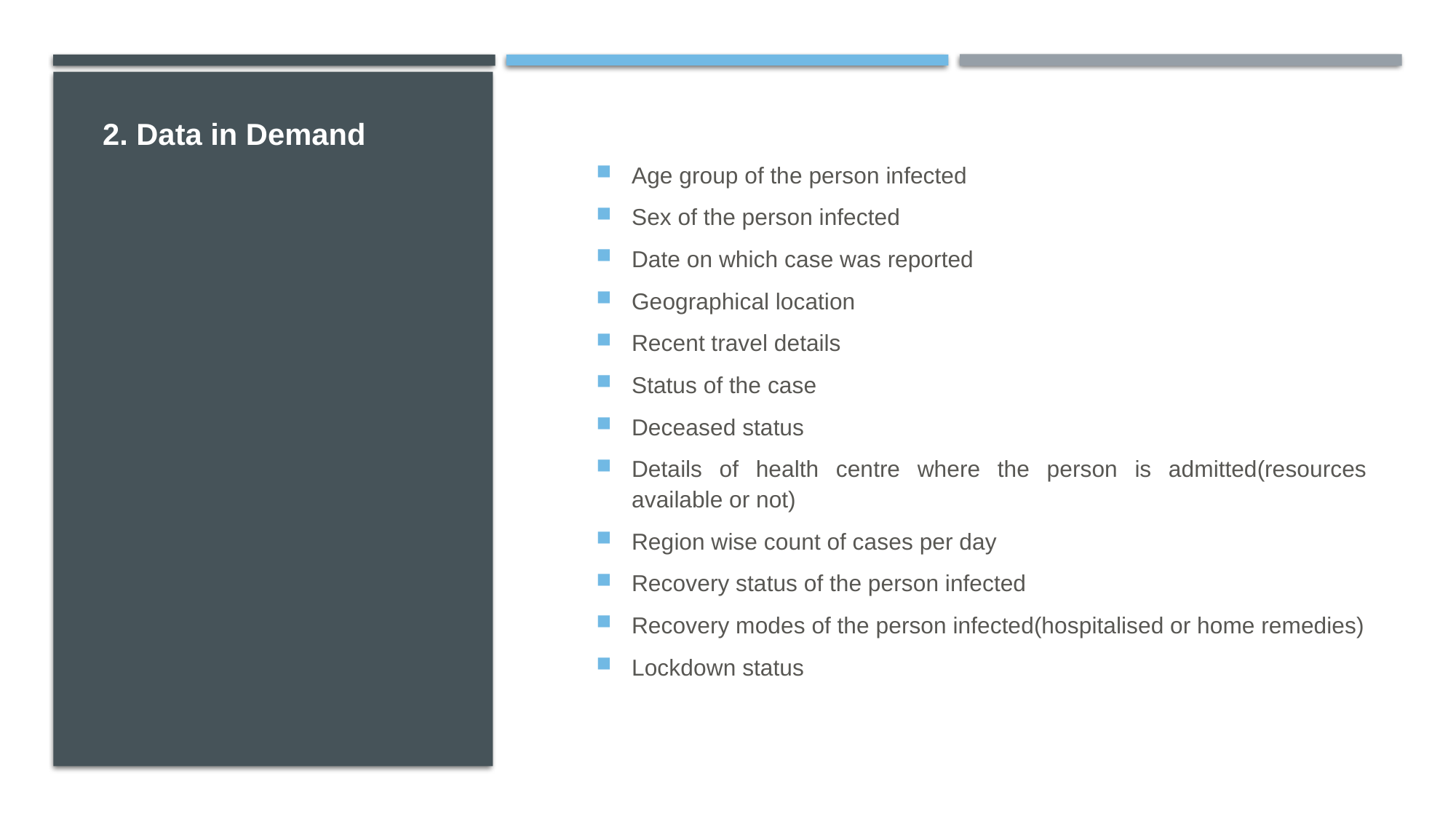

2. Data in Demand
Age group of the person infected
Sex of the person infected
Date on which case was reported
Geographical location
Recent travel details
Status of the case
Deceased status
Details of health centre where the person is admitted(resources available or not)
Region wise count of cases per day
Recovery status of the person infected
Recovery modes of the person infected(hospitalised or home remedies)
Lockdown status